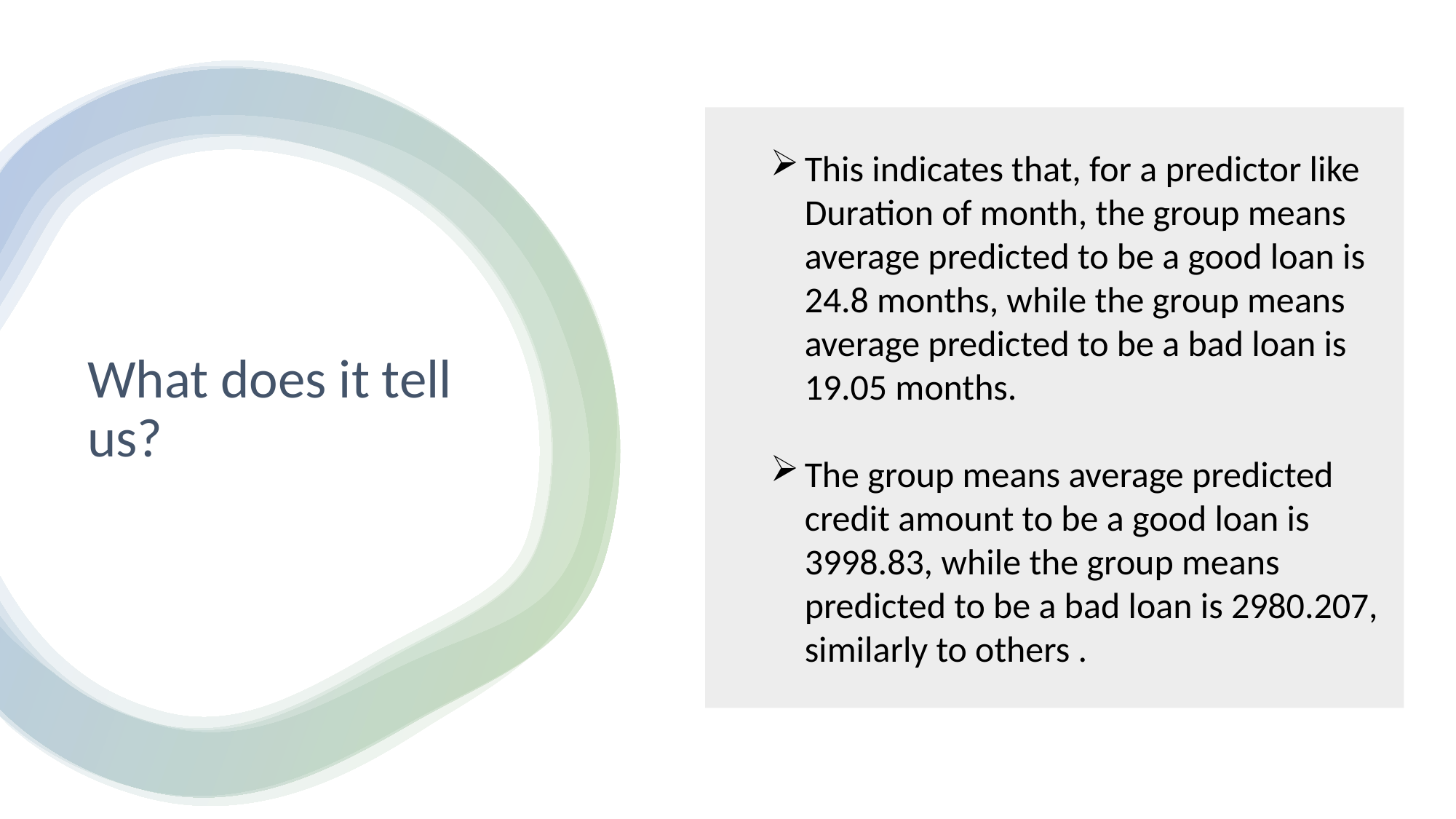

This indicates that, for a predictor like Duration of month, the group means average predicted to be a good loan is 24.8 months, while the group means average predicted to be a bad loan is 19.05 months.

The group means average predicted credit amount to be a good loan is 3998.83, while the group means predicted to be a bad loan is 2980.207, similarly to others .

What does it tell us?